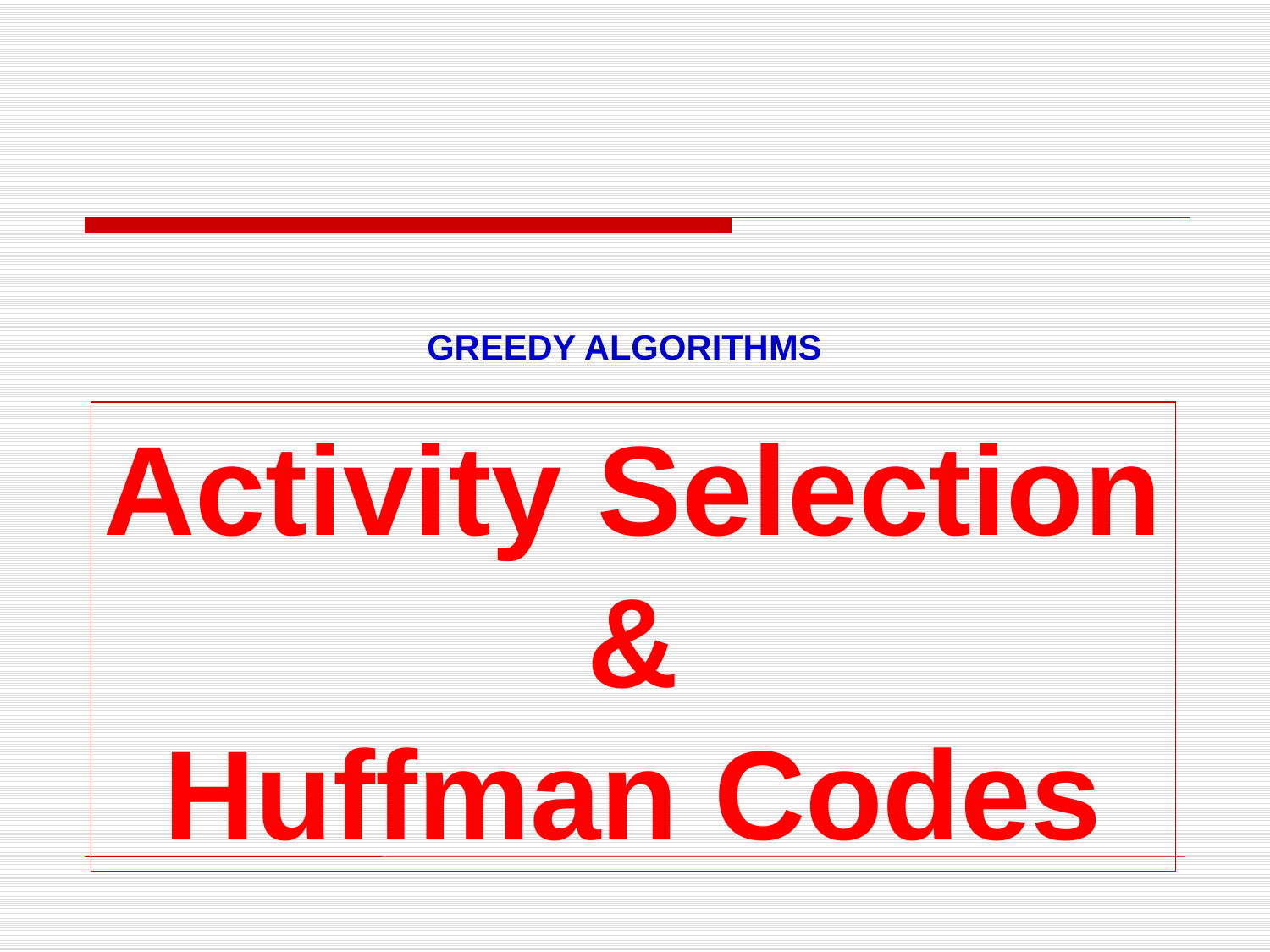

GREEDY ALGORITHMS
Activity Selection
&
Huffman Codes